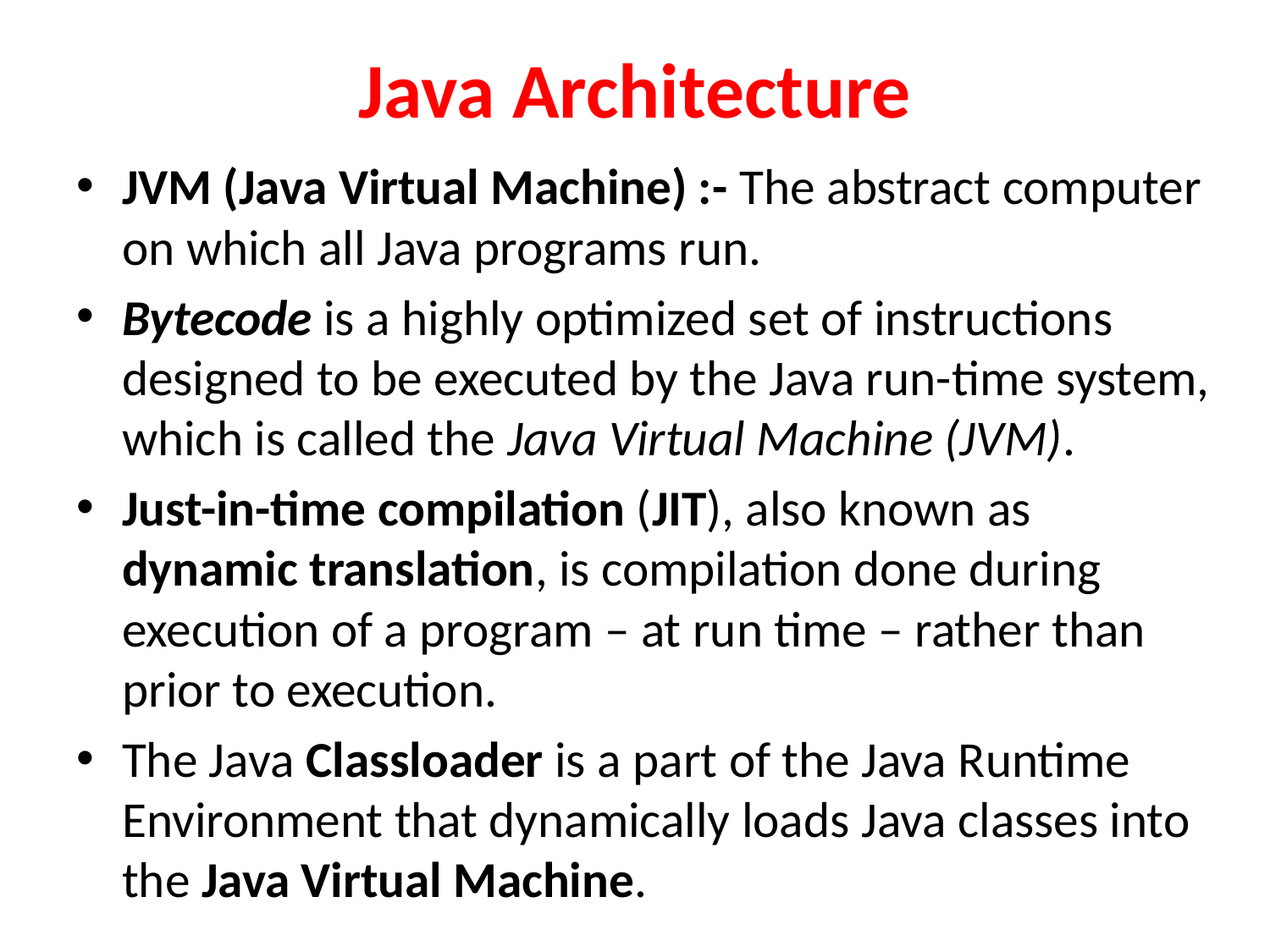

# Java Architecture
JVM (Java Virtual Machine) :- The abstract computer on which all Java programs run.
Bytecode is a highly optimized set of instructions designed to be executed by the Java run-time system, which is called the Java Virtual Machine (JVM).
Just-in-time compilation (JIT), also known as dynamic translation, is compilation done during execution of a program – at run time – rather than prior to execution.
The Java Classloader is a part of the Java Runtime Environment that dynamically loads Java classes into the Java Virtual Machine.